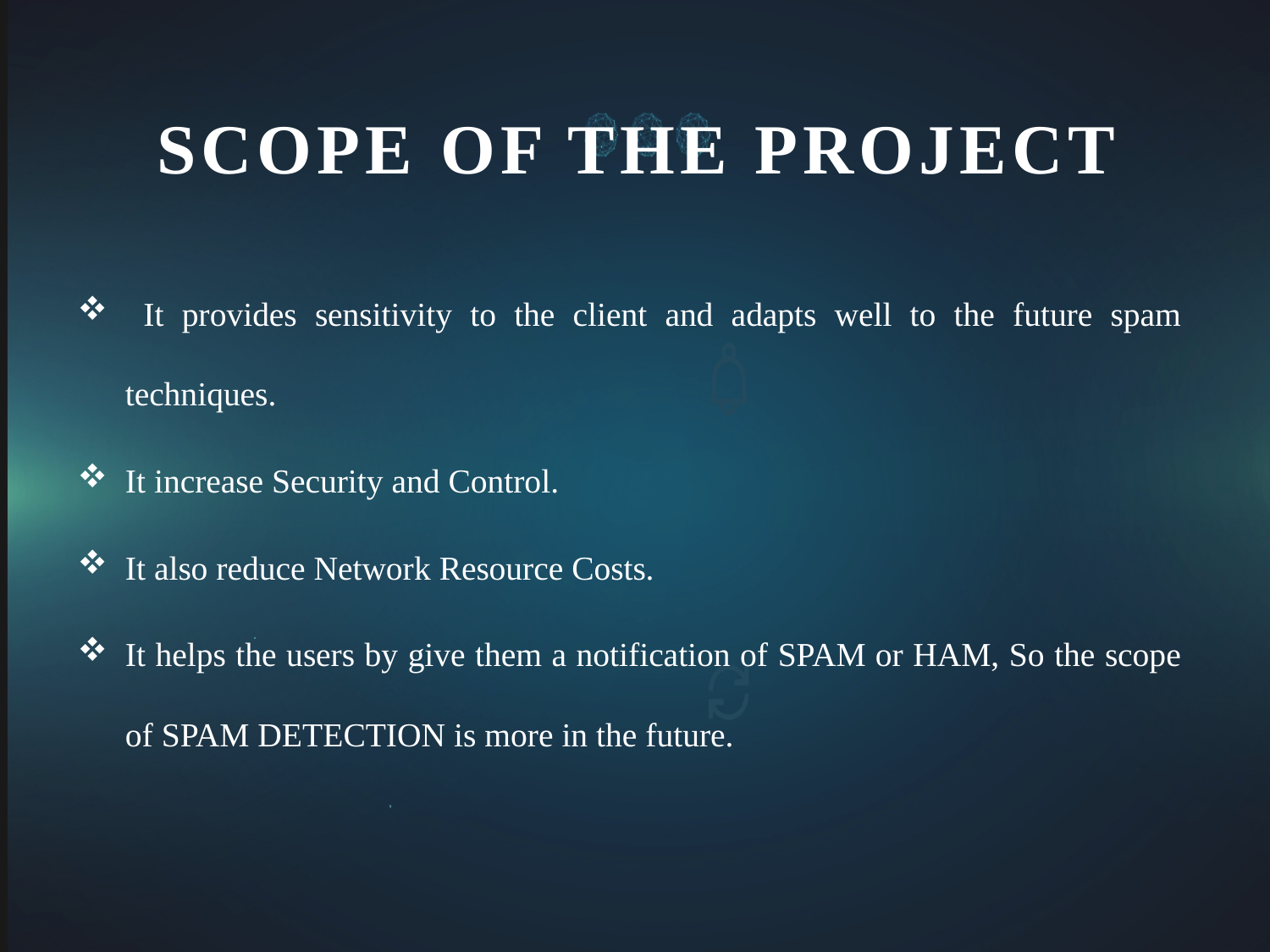

# SCOPE OF THE PROJECT
 It provides sensitivity to the client and adapts well to the future spam techniques.
It increase Security and Control.
It also reduce Network Resource Costs.
It helps the users by give them a notification of SPAM or HAM, So the scope of SPAM DETECTION is more in the future.